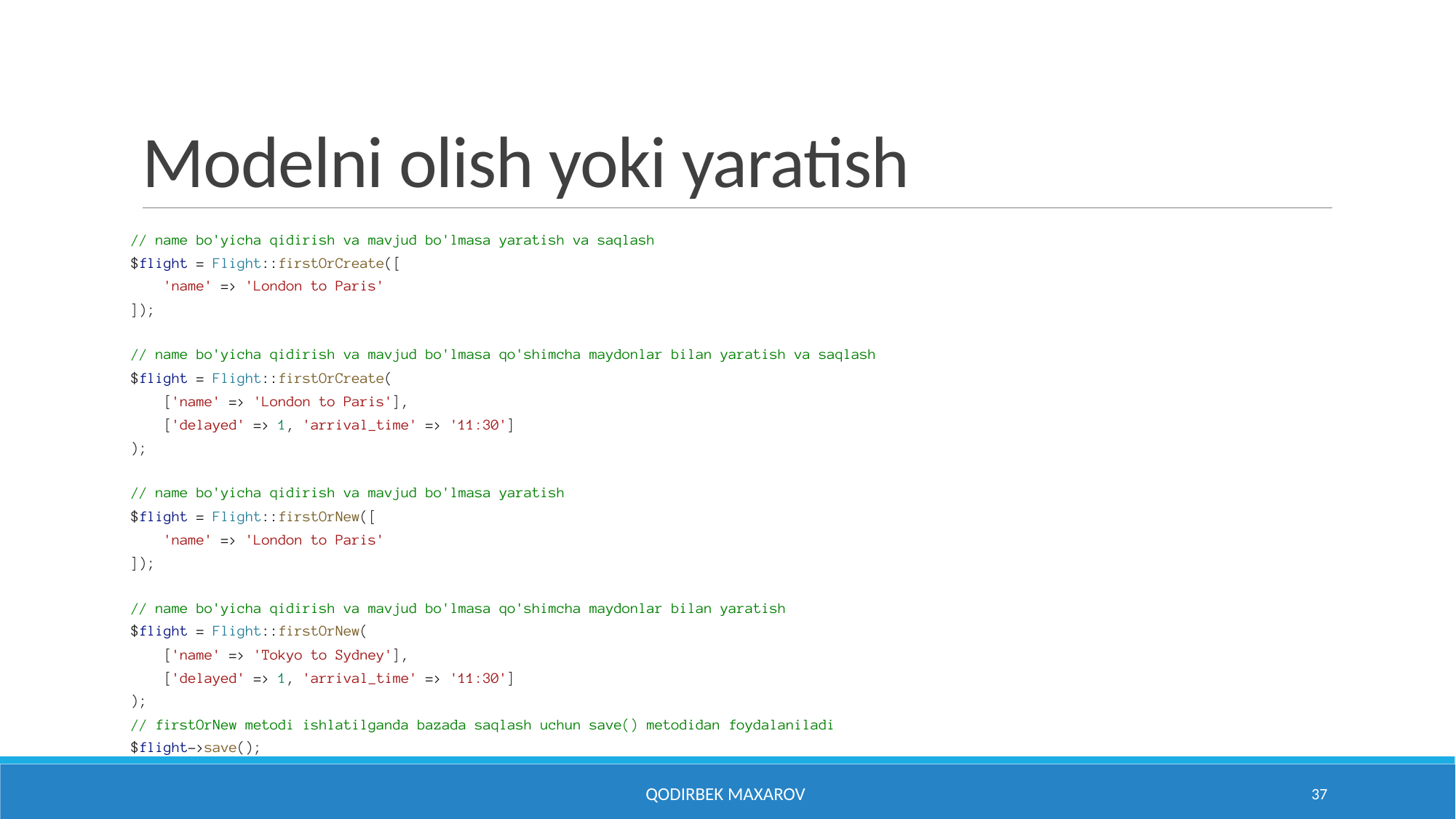

# Modelni olish yoki yaratish
// name bo'yicha qidirish va mavjud bo'lmasa yaratish va saqlash
$flight = Flight::firstOrCreate([
    'name' => 'London to Paris'
]);
// name bo'yicha qidirish va mavjud bo'lmasa qo'shimcha maydonlar bilan yaratish va saqlash
$flight = Flight::firstOrCreate(
    ['name' => 'London to Paris'],
    ['delayed' => 1, 'arrival_time' => '11:30']
);
// name bo'yicha qidirish va mavjud bo'lmasa yaratish
$flight = Flight::firstOrNew([
    'name' => 'London to Paris'
]);
// name bo'yicha qidirish va mavjud bo'lmasa qo'shimcha maydonlar bilan yaratish
$flight = Flight::firstOrNew(
    ['name' => 'Tokyo to Sydney'],
    ['delayed' => 1, 'arrival_time' => '11:30']
);
// firstOrNew metodi ishlatilganda bazada saqlash uchun save() metodidan foydalaniladi
$flight->save();
Qodirbek Maxarov
37